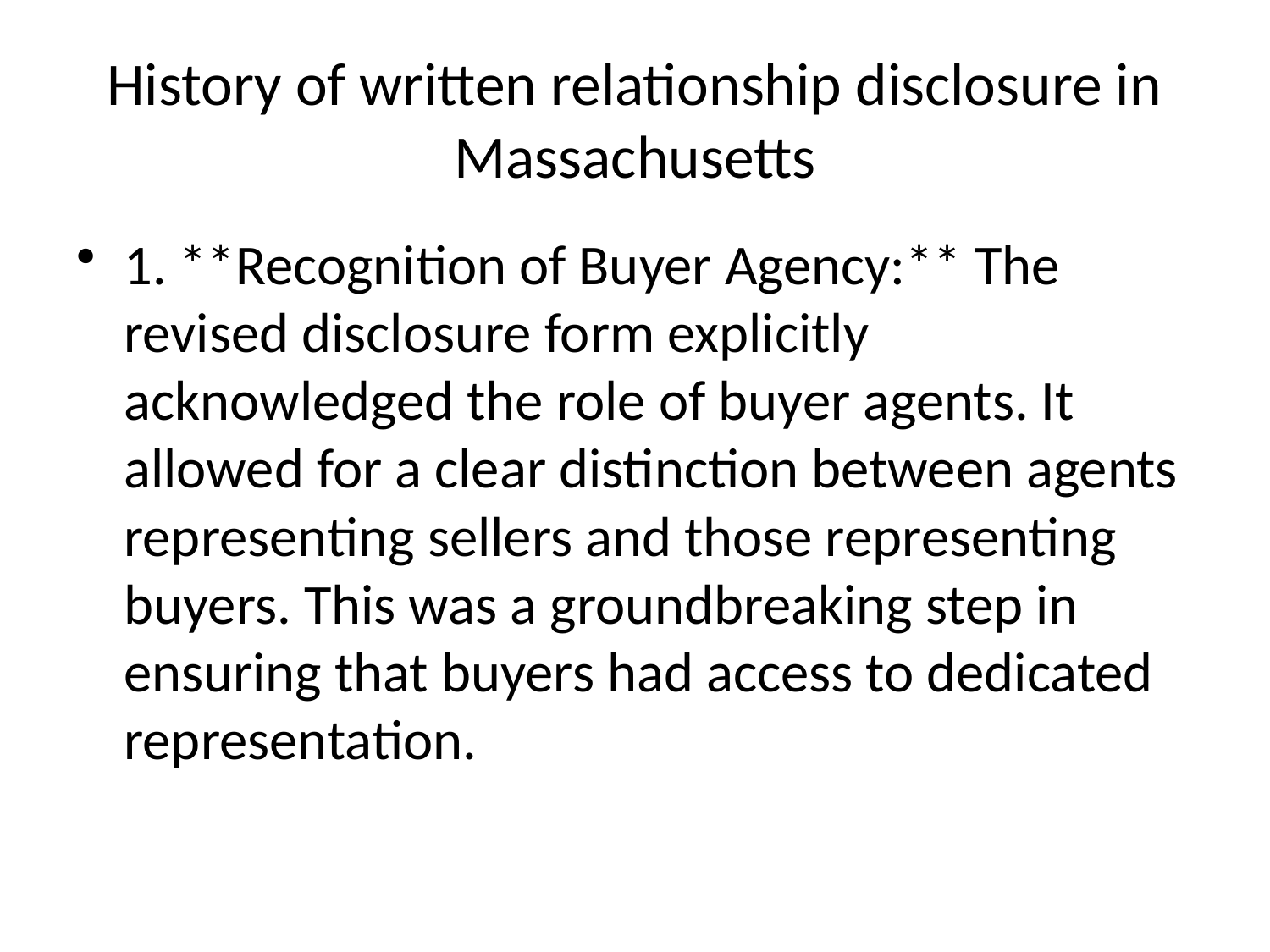

# History of written relationship disclosure in Massachusetts

1. **Recognition of Buyer Agency:** The revised disclosure form explicitly acknowledged the role of buyer agents. It allowed for a clear distinction between agents representing sellers and those representing buyers. This was a groundbreaking step in ensuring that buyers had access to dedicated representation.